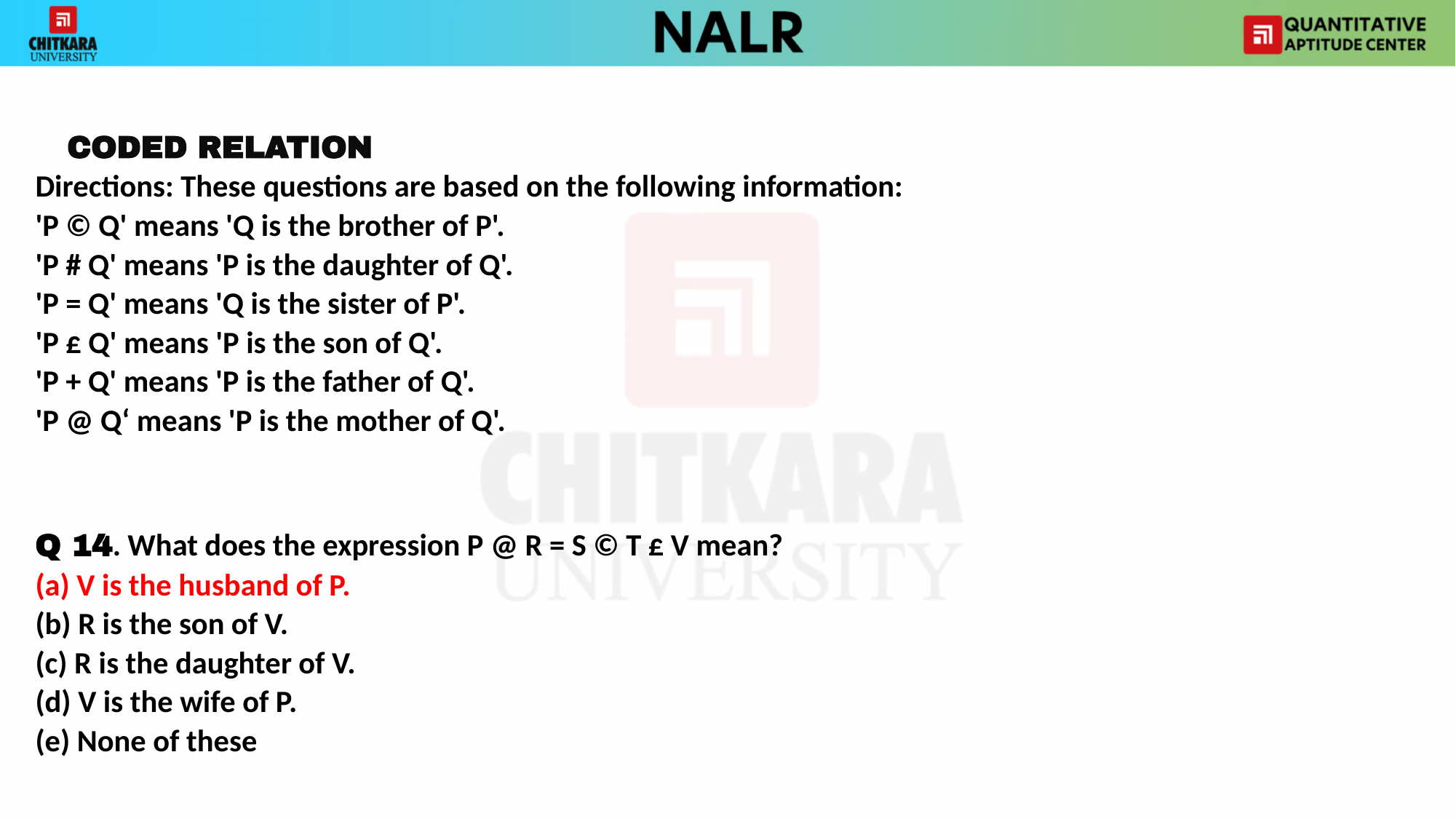

CODED RELATION
Directions: These questions are based on the following information:
'P © Q' means 'Q is the brother of P'.
'P # Q' means 'P is the daughter of Q'.
'P = Q' means 'Q is the sister of P'.
'P £ Q' means 'P is the son of Q'.
'P + Q' means 'P is the father of Q'.
'P @ Q‘ means 'P is the mother of Q'.

Q 14. What does the expression P @ R = S © T £ V mean?
(a) V is the husband of P.
(b) R is the son of V.
(c) R is the daughter of V.
(d) V is the wife of P.
(e) None of these